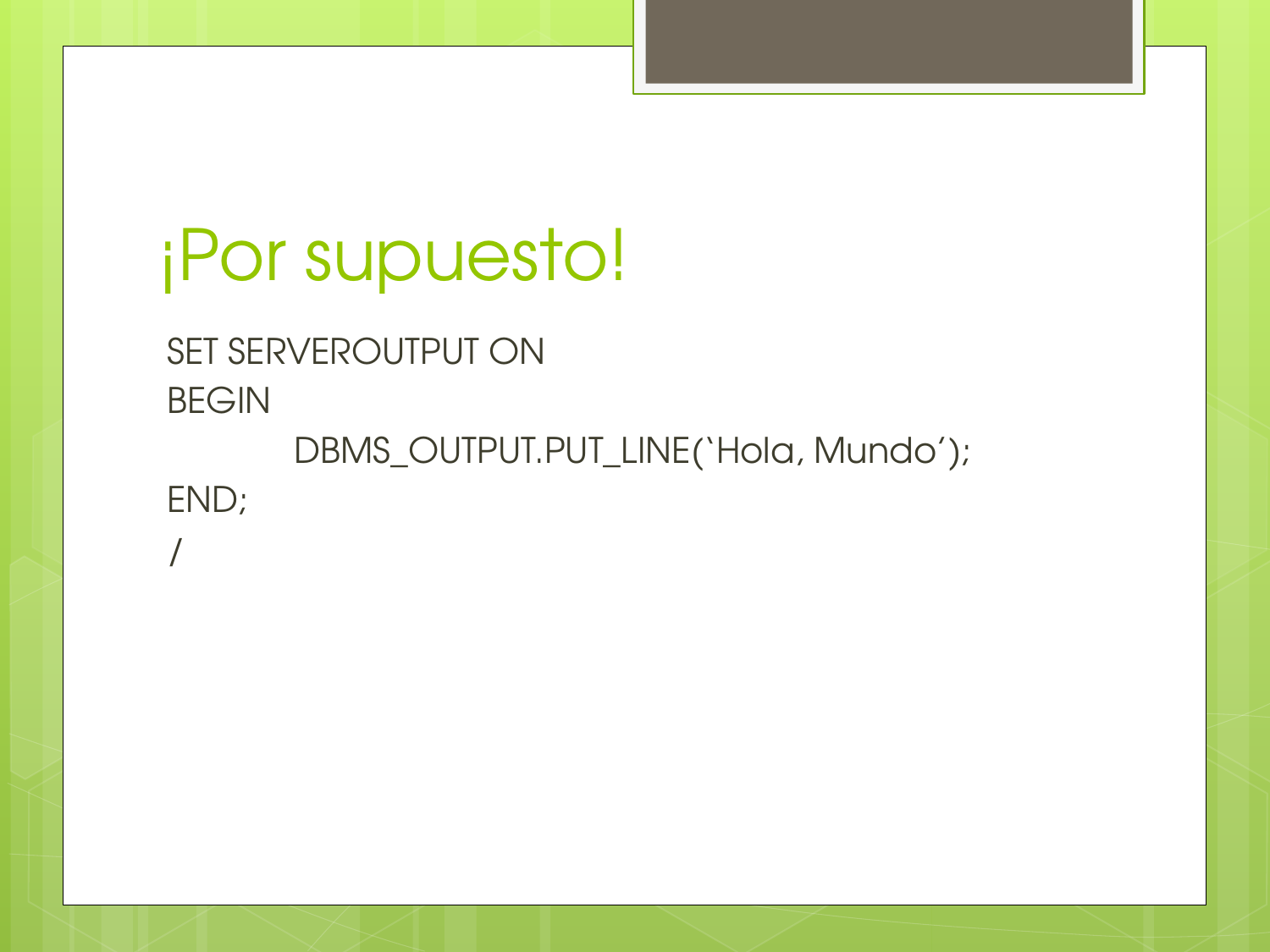

# ¡Por supuesto!
SET SERVEROUTPUT ON
BEGIN
	DBMS_OUTPUT.PUT_LINE(‘Hola, Mundo’);
END;
/